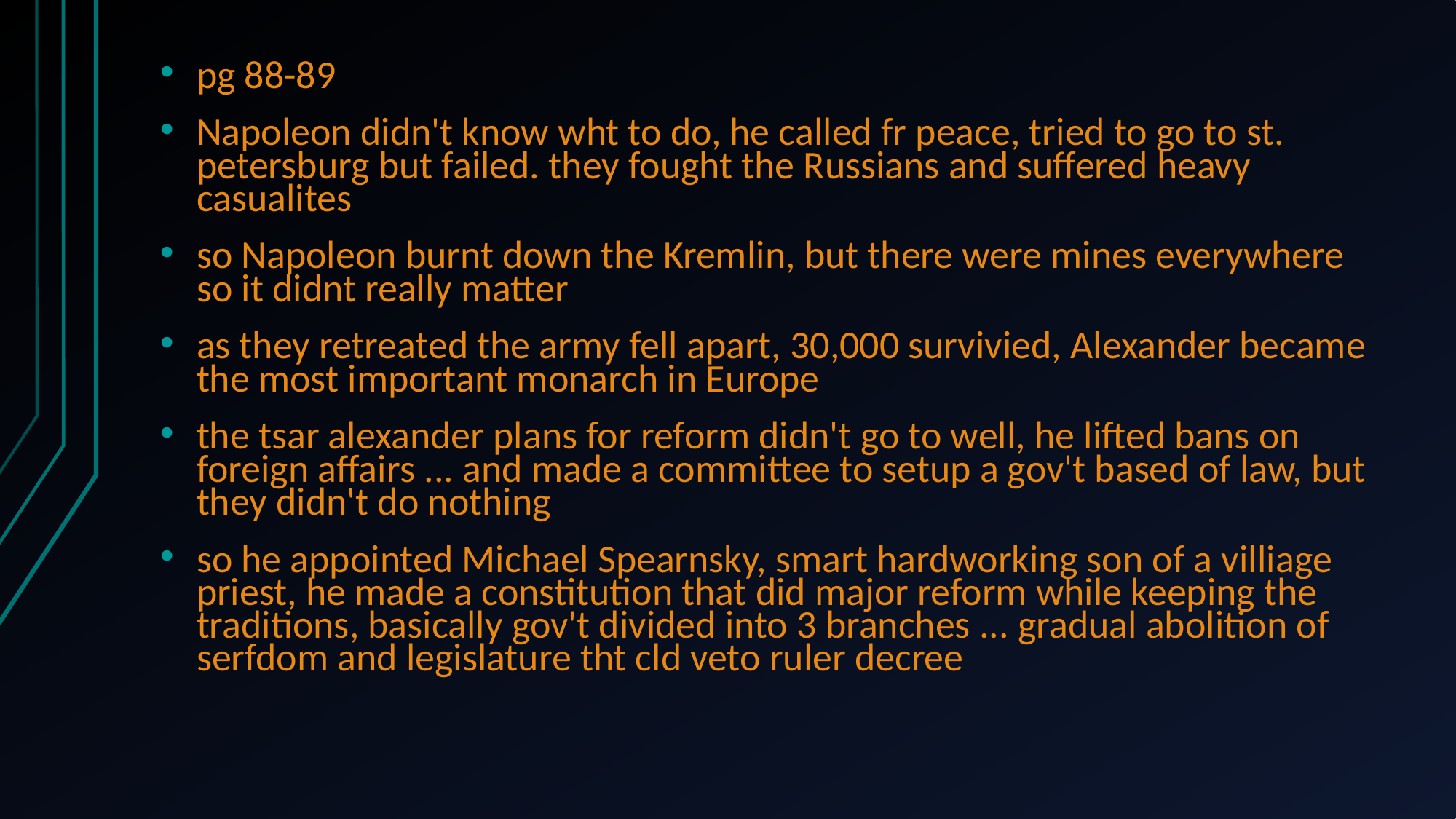

pg 88-89
Napoleon didn't know wht to do, he called fr peace, tried to go to st. petersburg but failed. they fought the Russians and suffered heavy casualites
so Napoleon burnt down the Kremlin, but there were mines everywhere so it didnt really matter
as they retreated the army fell apart, 30,000 survivied, Alexander became the most important monarch in Europe
the tsar alexander plans for reform didn't go to well, he lifted bans on foreign affairs ... and made a committee to setup a gov't based of law, but they didn't do nothing
so he appointed Michael Spearnsky, smart hardworking son of a villiage priest, he made a constitution that did major reform while keeping the traditions, basically gov't divided into 3 branches ... gradual abolition of serfdom and legislature tht cld veto ruler decree